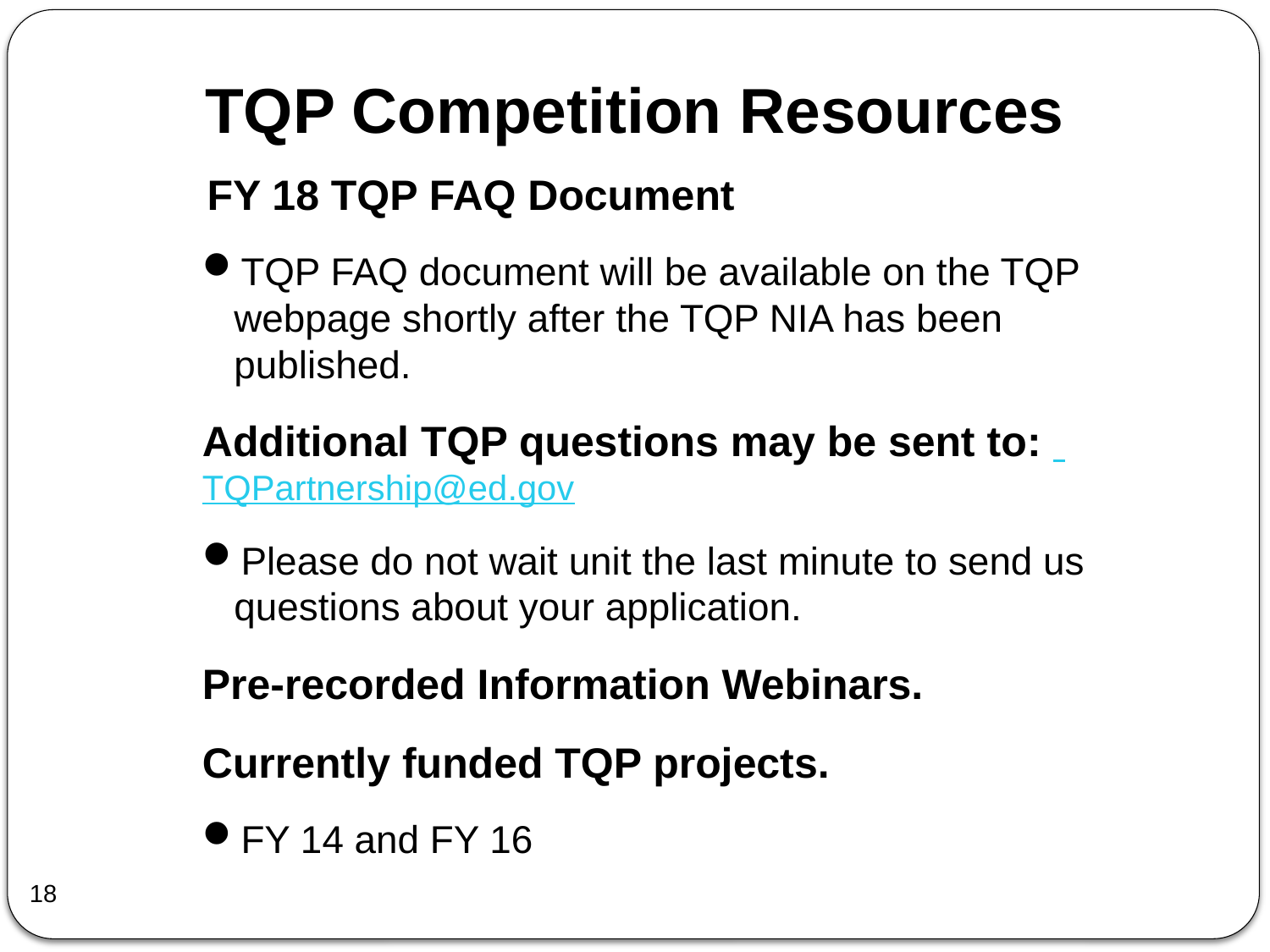

# TQP Competition Resources

   FY 18 TQP FAQ Document
TQP FAQ document will be available on the TQP webpage shortly after the TQP NIA has been published.
Additional TQP questions may be sent to:  TQPartnership@ed.gov
Please do not wait unit the last minute to send us questions about your application.
Pre-recorded Information Webinars.
Currently funded TQP projects.
FY 14 and FY 16
18